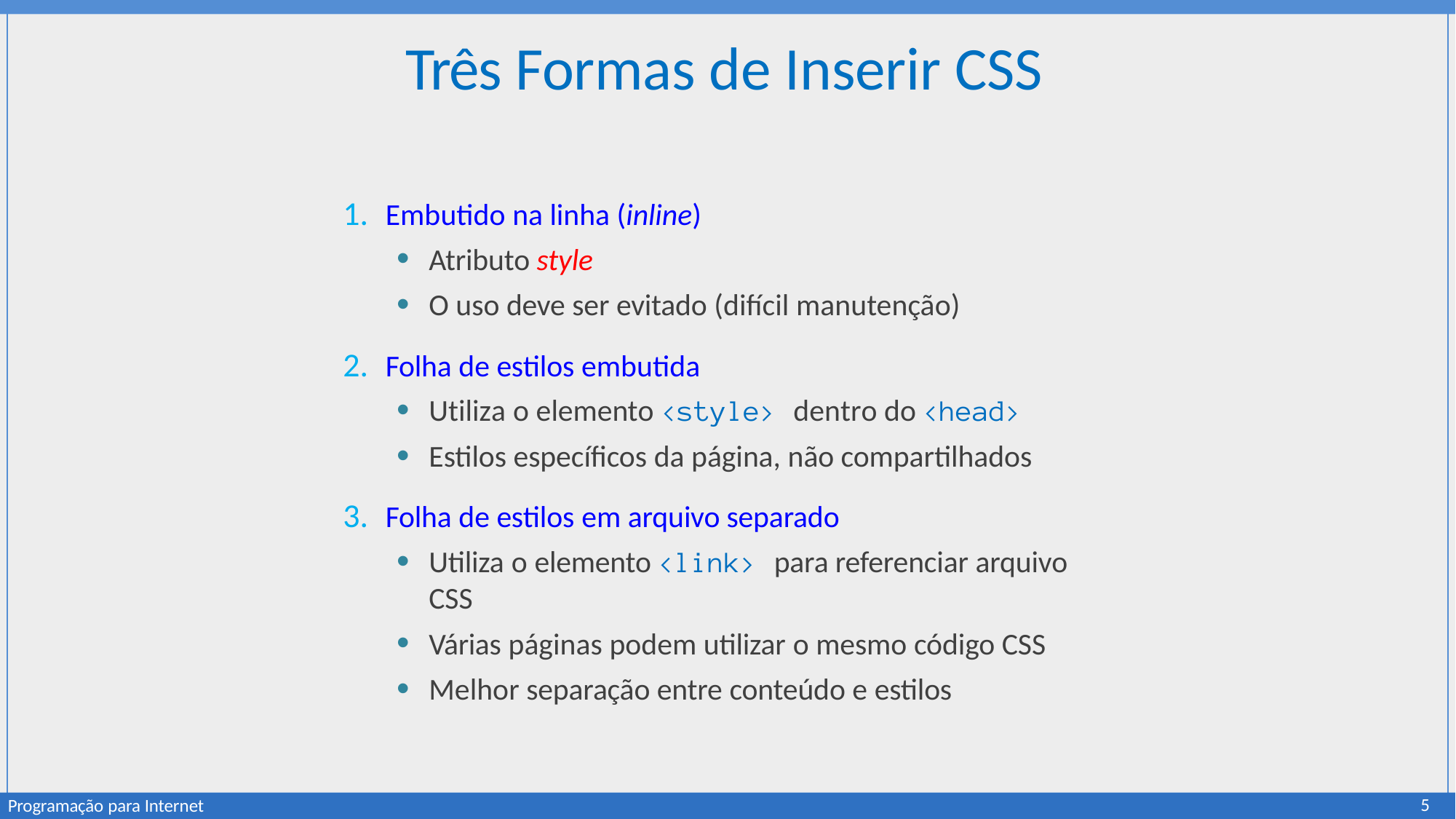

# Três Formas de Inserir CSS
Embutido na linha (inline)
Atributo style
O uso deve ser evitado (difícil manutenção)
Folha de estilos embutida
Utiliza o elemento <style> dentro do <head>
Estilos específicos da página, não compartilhados
Folha de estilos em arquivo separado
Utiliza o elemento <link> para referenciar arquivo CSS
Várias páginas podem utilizar o mesmo código CSS
Melhor separação entre conteúdo e estilos
5
Programação para Internet